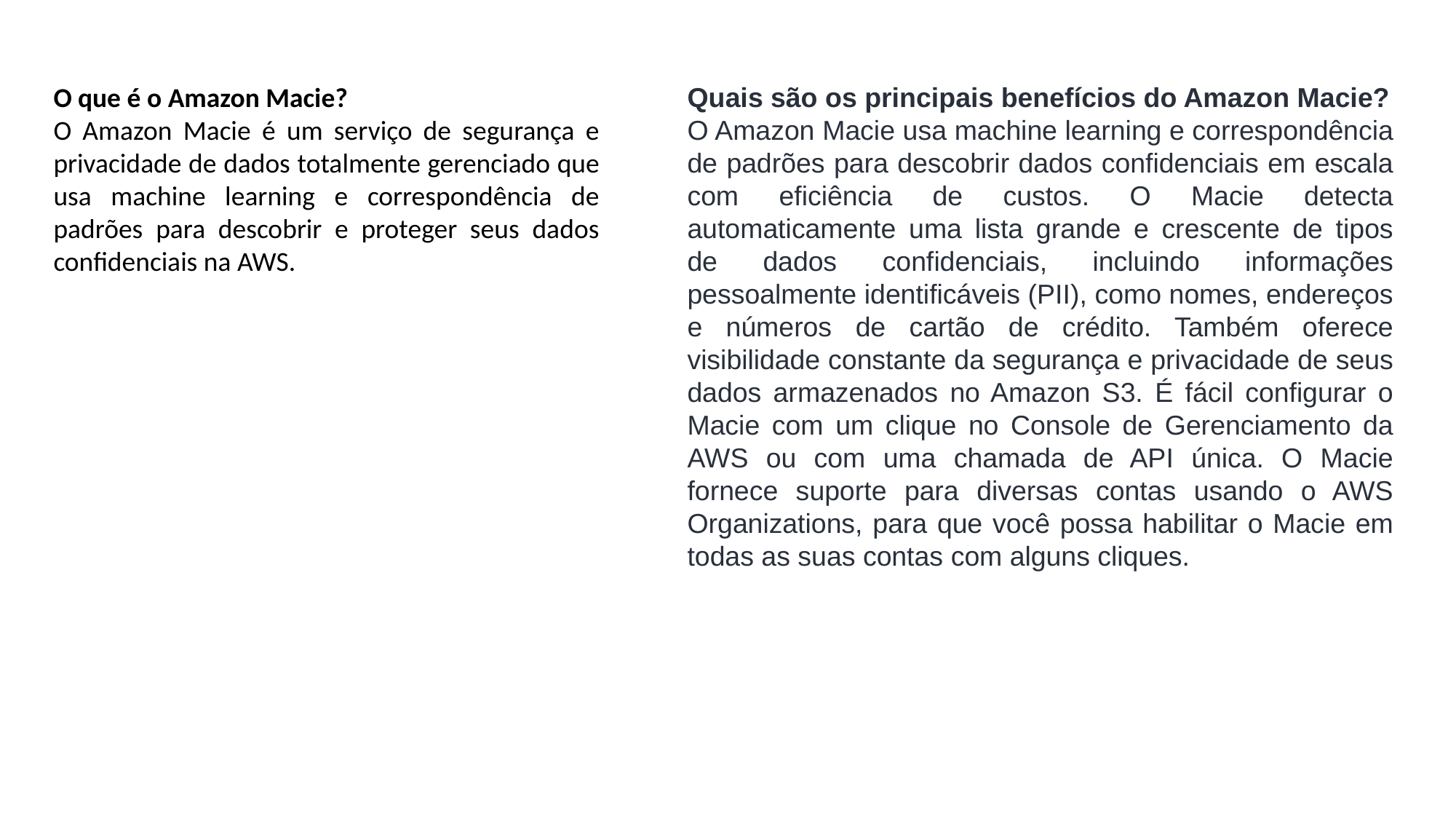

O que é o Amazon Macie?
O Amazon Macie é um serviço de segurança e privacidade de dados totalmente gerenciado que usa machine learning e correspondência de padrões para descobrir e proteger seus dados confidenciais na AWS.

Quais são os principais benefícios do Amazon Macie?
O Amazon Macie usa machine learning e correspondência de padrões para descobrir dados confidenciais em escala com eficiência de custos. O Macie detecta automaticamente uma lista grande e crescente de tipos de dados confidenciais, incluindo informações pessoalmente identificáveis (PII), como nomes, endereços e números de cartão de crédito. Também oferece visibilidade constante da segurança e privacidade de seus dados armazenados no Amazon S3. É fácil configurar o Macie com um clique no Console de Gerenciamento da AWS ou com uma chamada de API única. O Macie fornece suporte para diversas contas usando o AWS Organizations, para que você possa habilitar o Macie em todas as suas contas com alguns cliques.